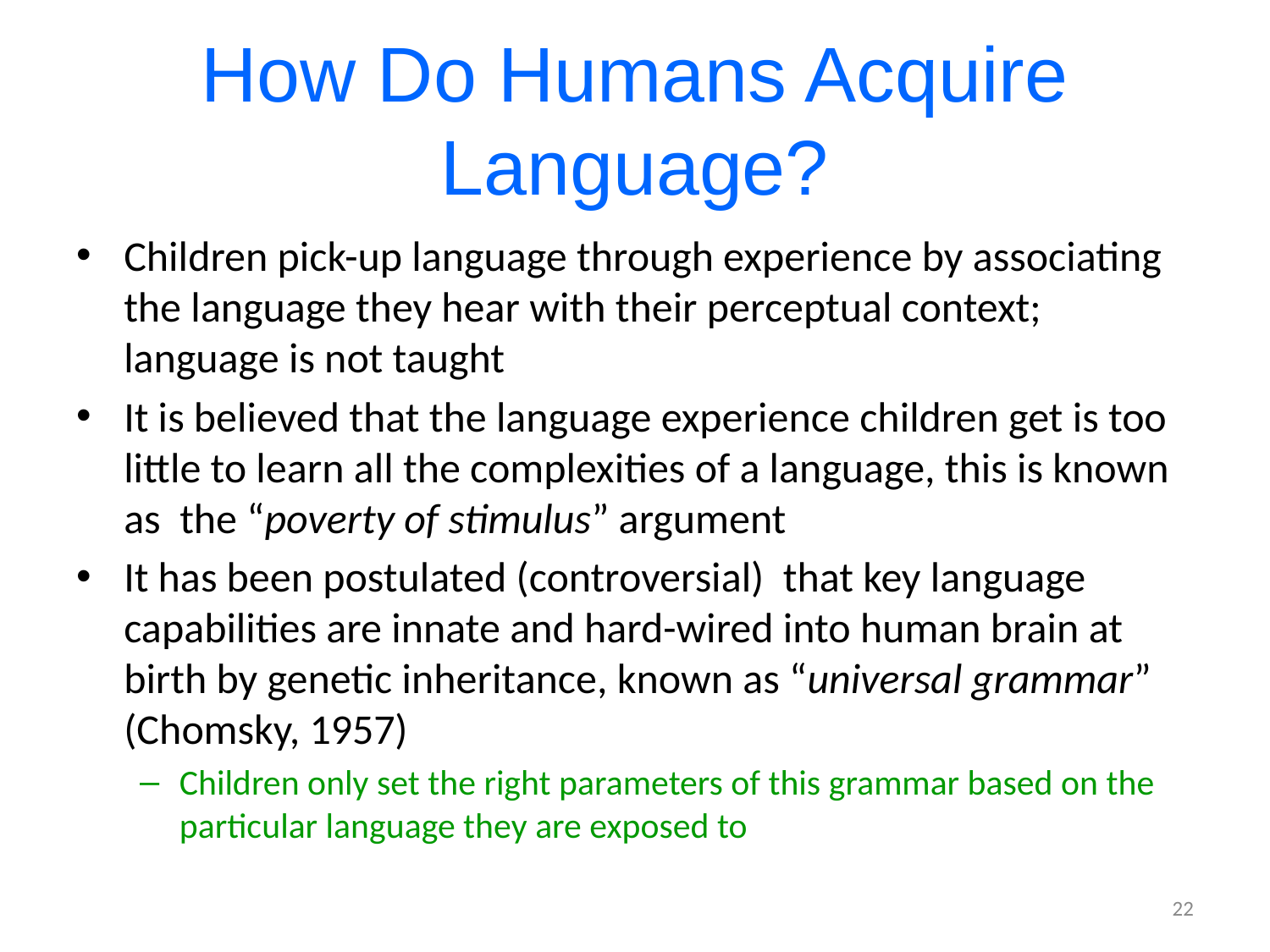

# How Do Humans Acquire Language?
Children pick-up language through experience by associating the language they hear with their perceptual context; language is not taught
It is believed that the language experience children get is too little to learn all the complexities of a language, this is known as  the “poverty of stimulus” argument
It has been postulated (controversial)  that key language capabilities are innate and hard-wired into human brain at birth by genetic inheritance, known as “universal grammar” (Chomsky, 1957)
Children only set the right parameters of this grammar based on the particular language they are exposed to

22